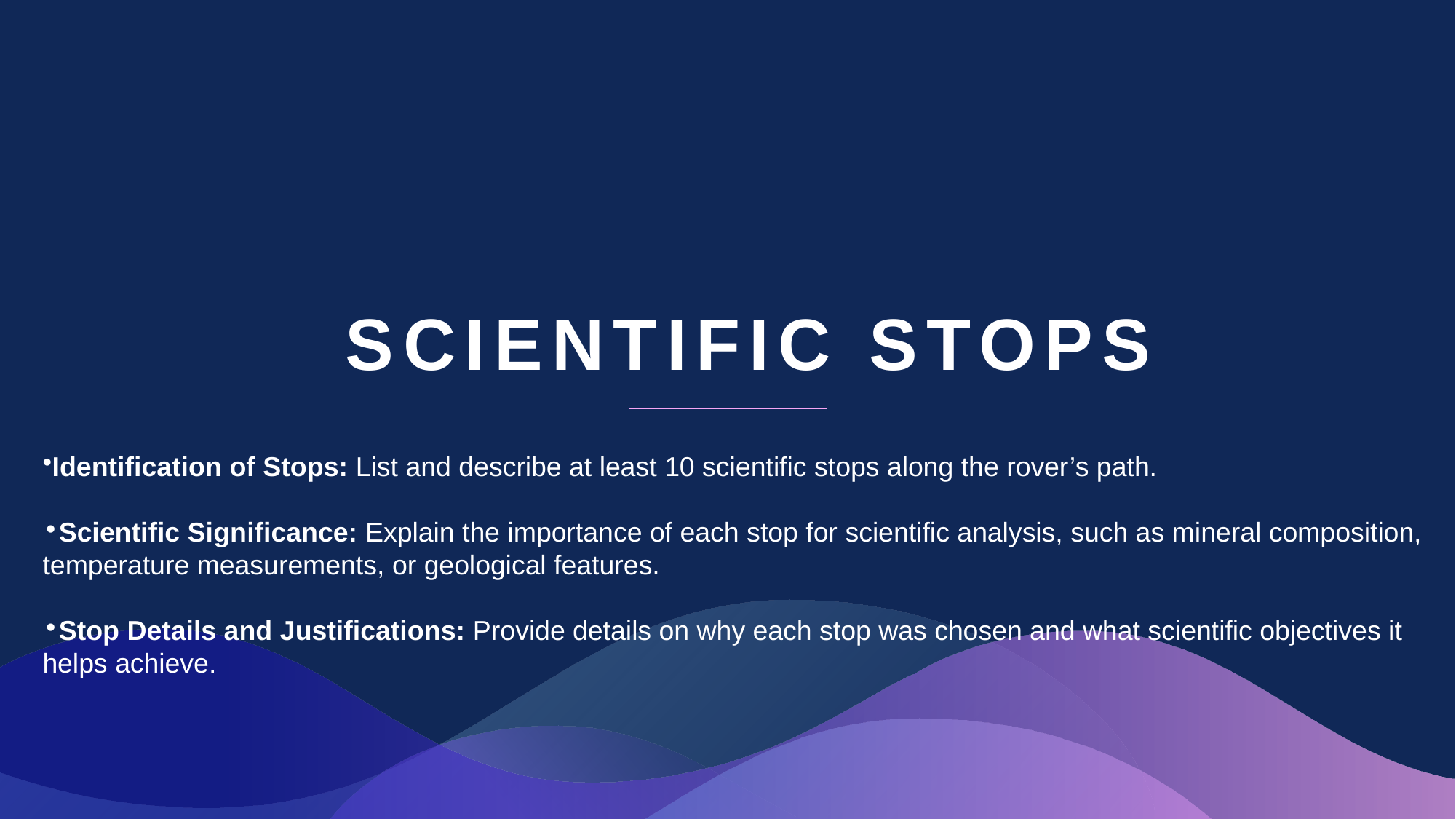

# Scientific Stops
Identification of Stops: List and describe at least 10 scientific stops along the rover’s path.

Scientific Significance: Explain the importance of each stop for scientific analysis, such as mineral composition, temperature measurements, or geological features.

Stop Details and Justifications: Provide details on why each stop was chosen and what scientific objectives it helps achieve.